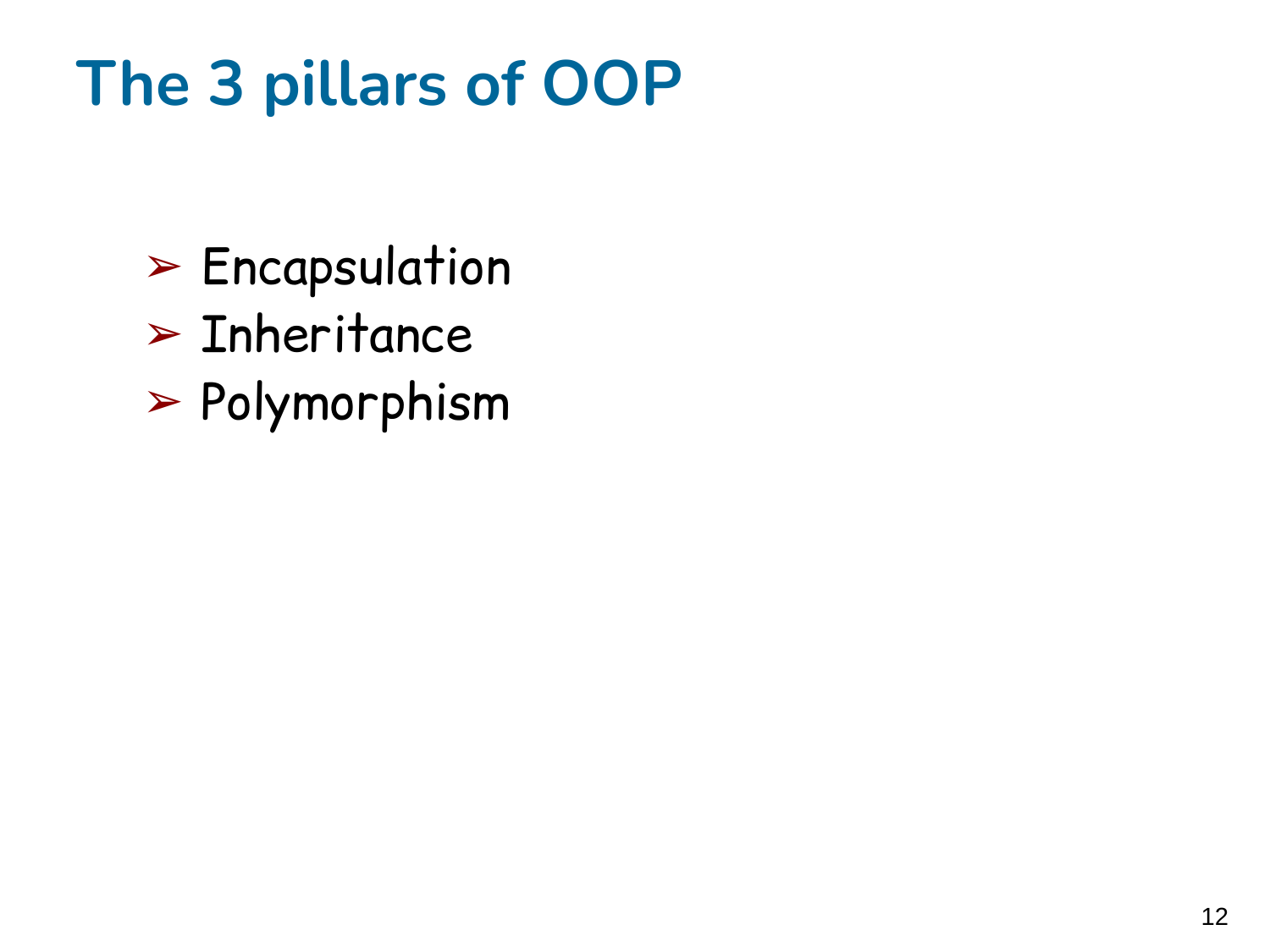

# The 3 pillars of OOP
Encapsulation
Inheritance
Polymorphism

12